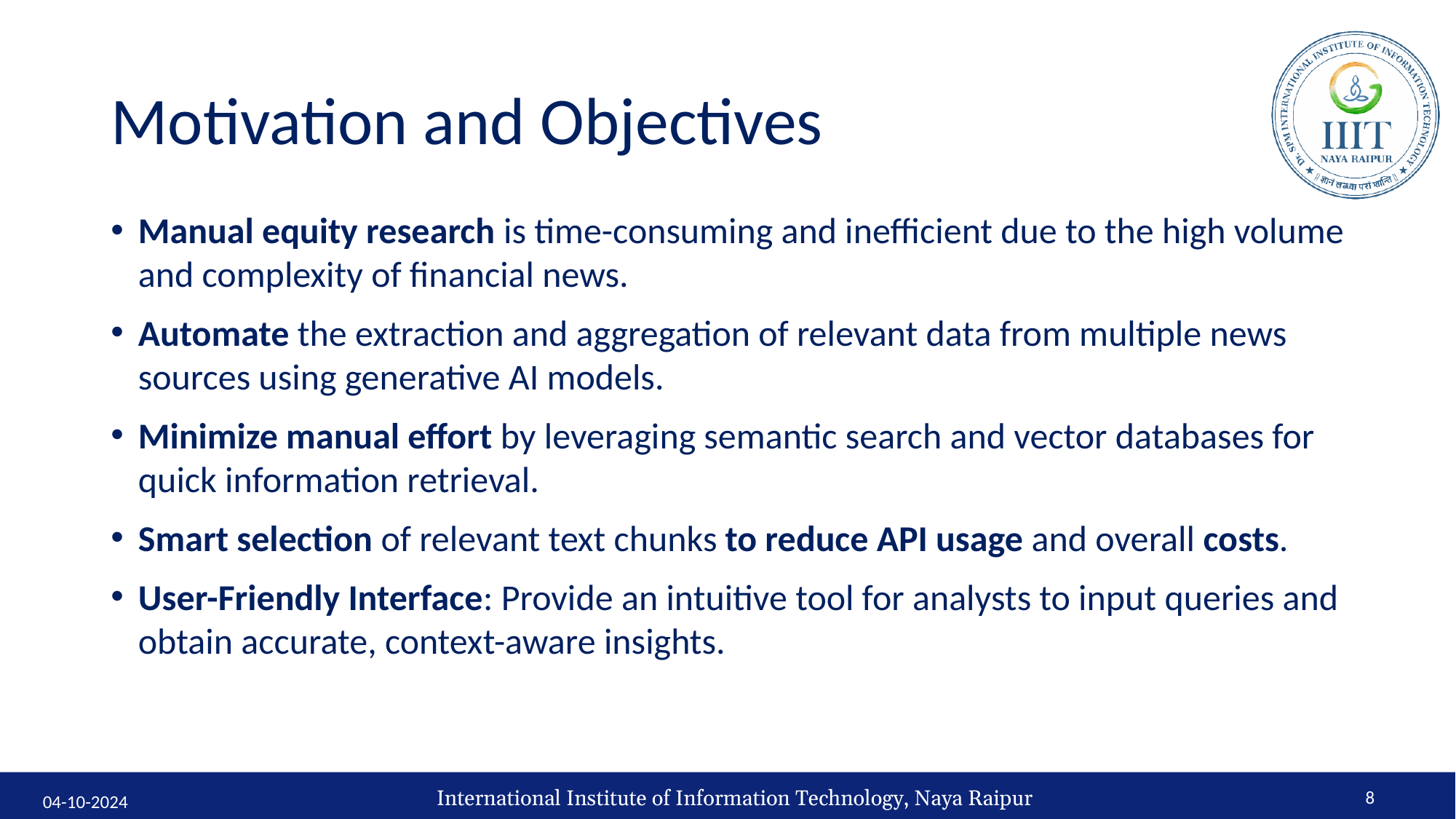

# Motivation and Objectives
Manual equity research is time-consuming and inefficient due to the high volume and complexity of financial news.
Automate the extraction and aggregation of relevant data from multiple news sources using generative AI models.
Minimize manual effort by leveraging semantic search and vector databases for quick information retrieval.
Smart selection of relevant text chunks to reduce API usage and overall costs.
User-Friendly Interface: Provide an intuitive tool for analysts to input queries and obtain accurate, context-aware insights.
International Institute of Information Technology, Naya Raipur
8
04-10-2024